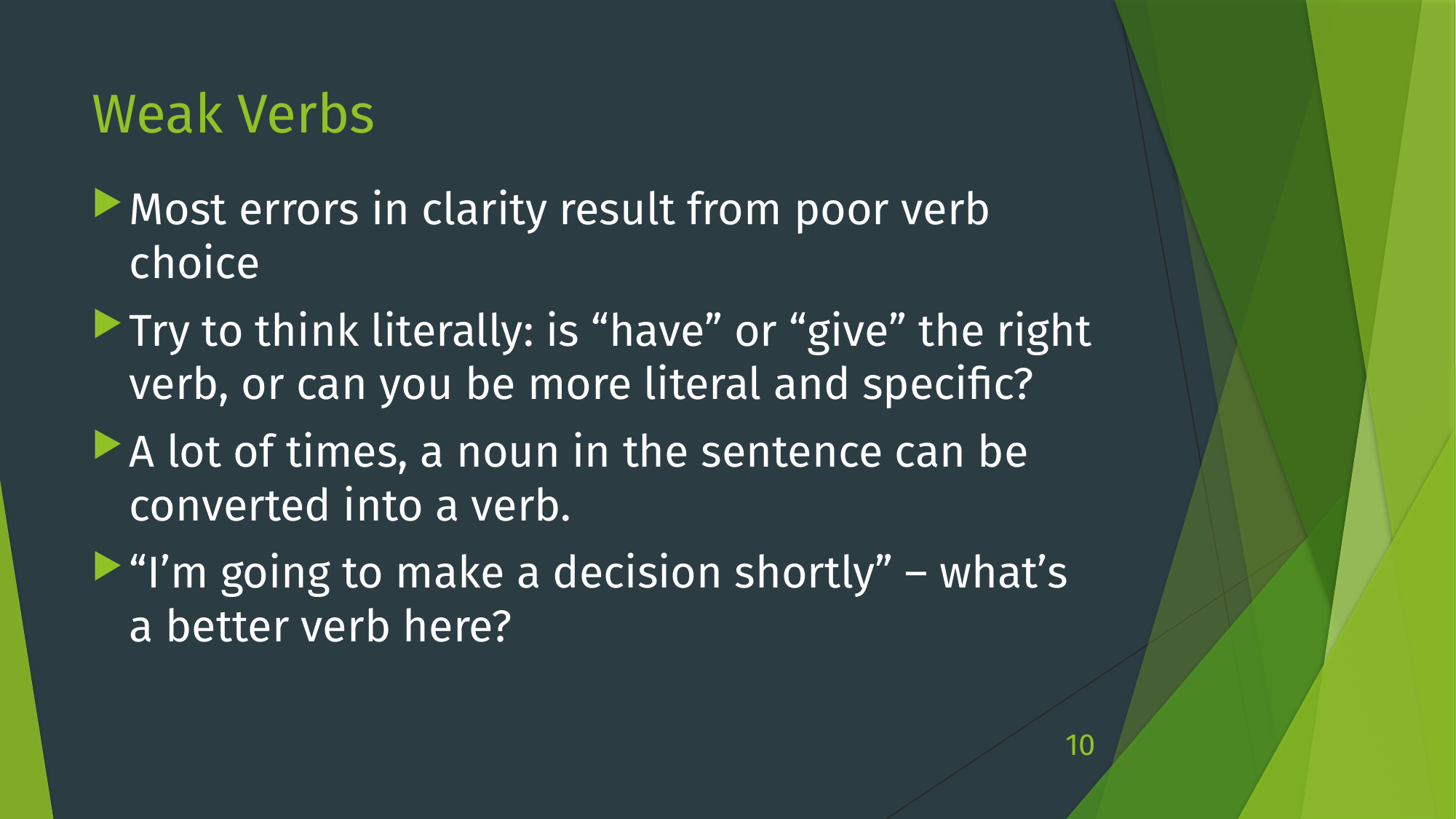

# Weak Verbs
Most errors in clarity result from poor verb choice
Try to think literally: is “have” or “give” the right verb, or can you be more literal and specific?
A lot of times, a noun in the sentence can be converted into a verb.
“I’m going to make a decision shortly” – what’s a better verb here?

10